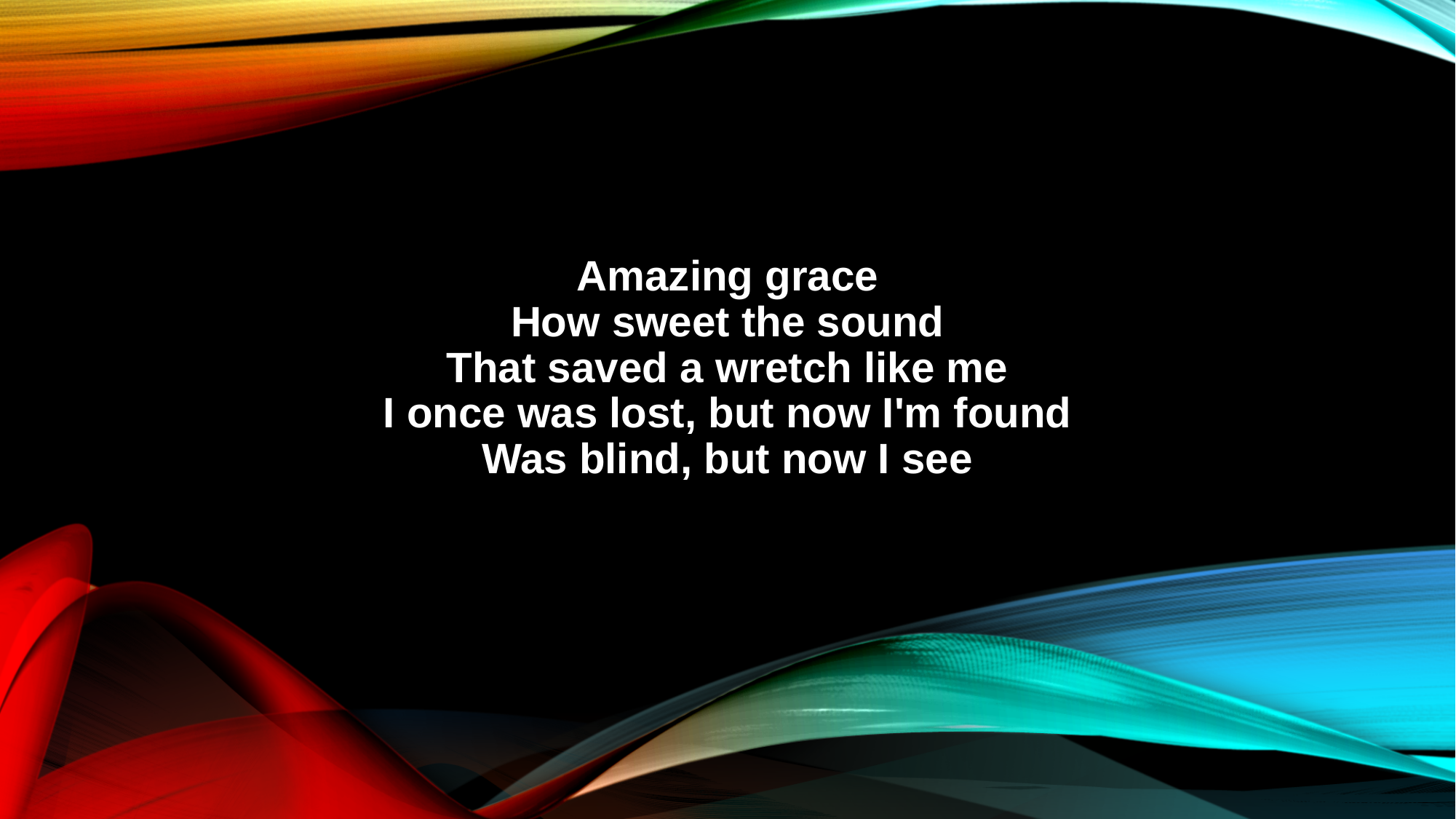

Amazing grace
How sweet the sound
That saved a wretch like me
I once was lost, but now I'm found
Was blind, but now I see